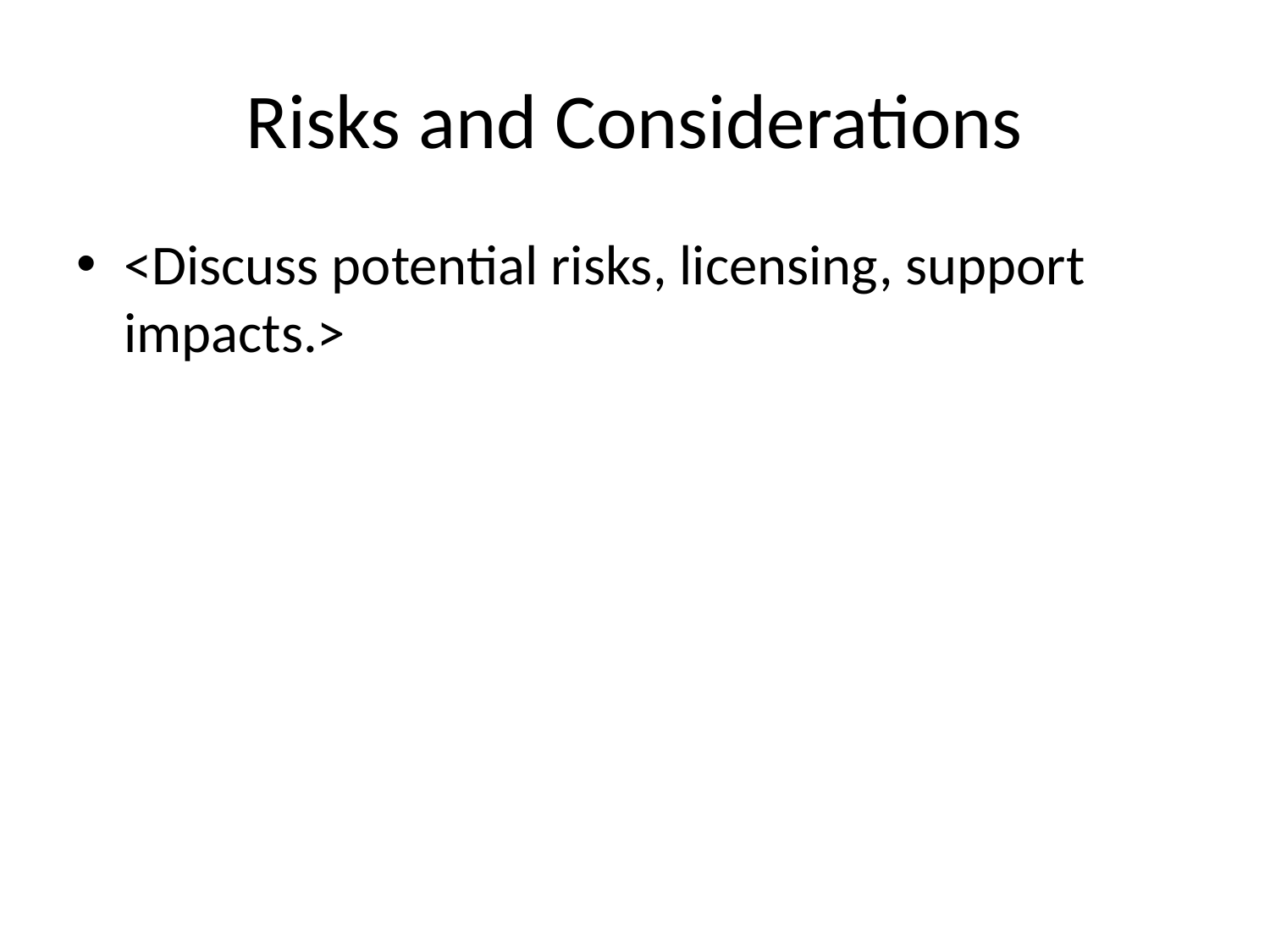

# Risks and Considerations
<Discuss potential risks, licensing, support impacts.>